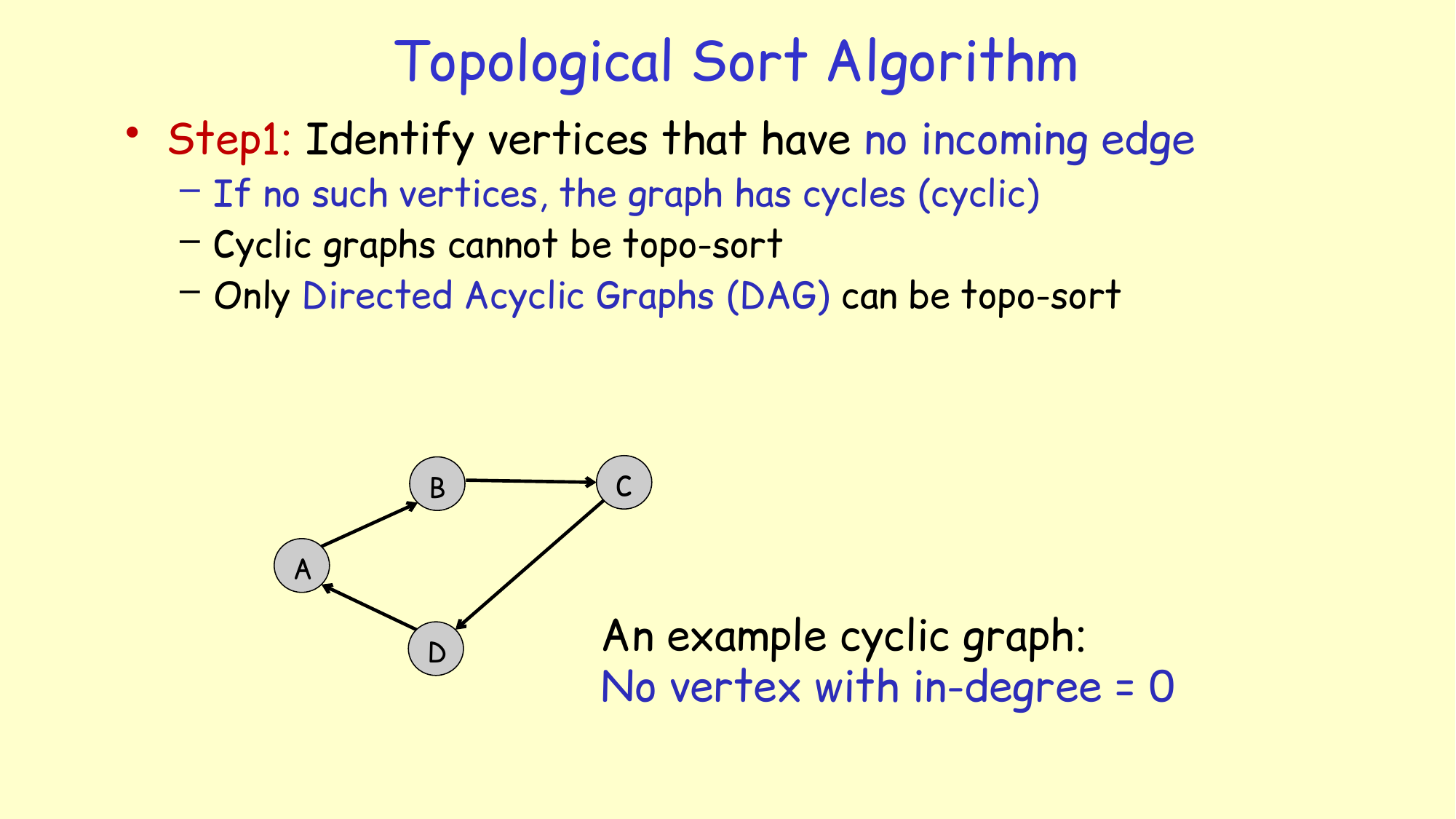

# Topological Sort Algorithm
Step1: Identify vertices that have no incoming edge
If no such vertices, the graph has cycles (cyclic)
Cyclic graphs cannot be topo-sort
Only Directed Acyclic Graphs (DAG) can be topo-sort
C
B
A
An example cyclic graph:
No vertex with in-degree = 0
D